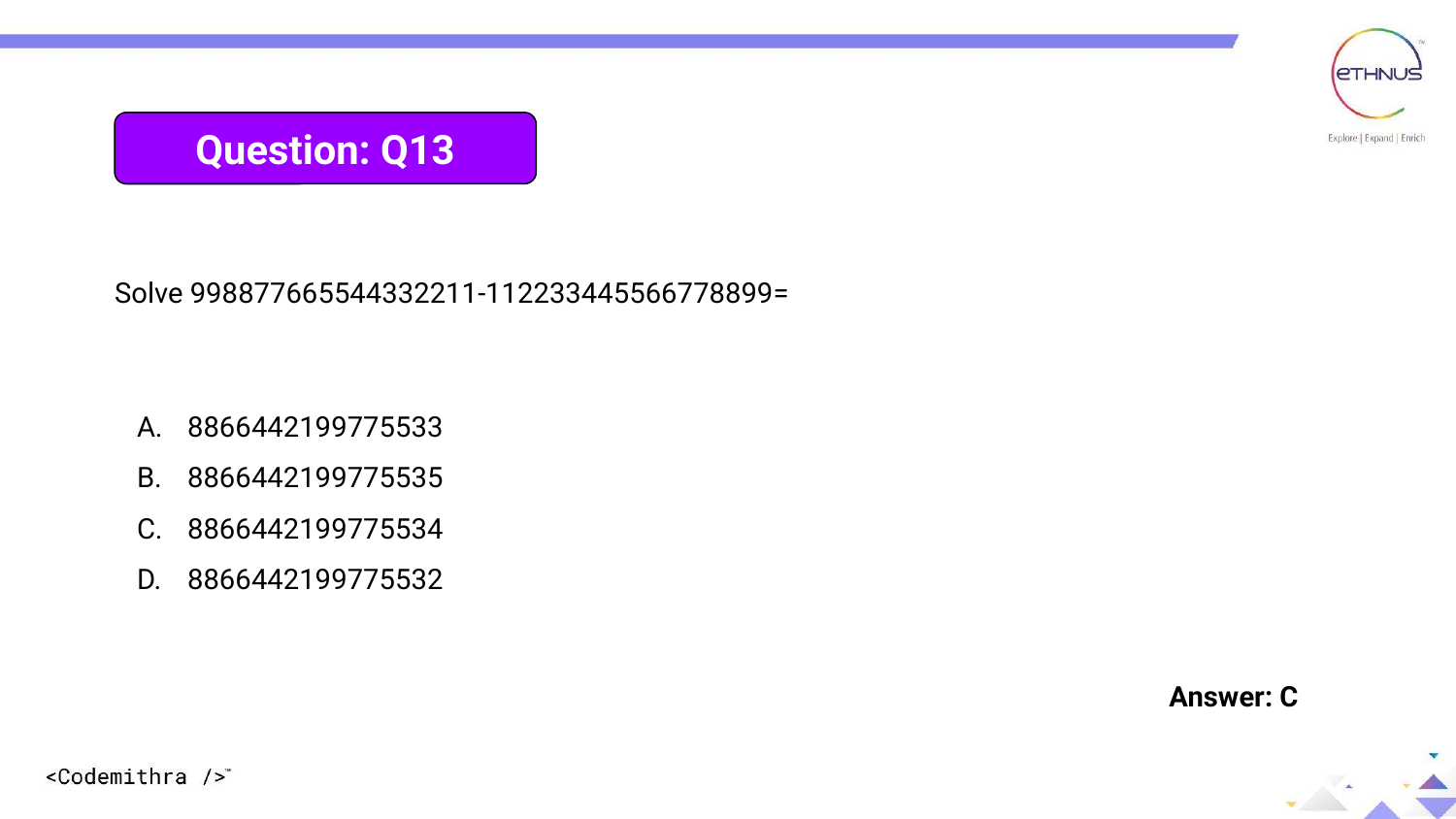

Question: Q13
Solve 998877665544332211-112233445566778899=

8866442199775533
8866442199775535
8866442199775534
8866442199775532
Answer: C